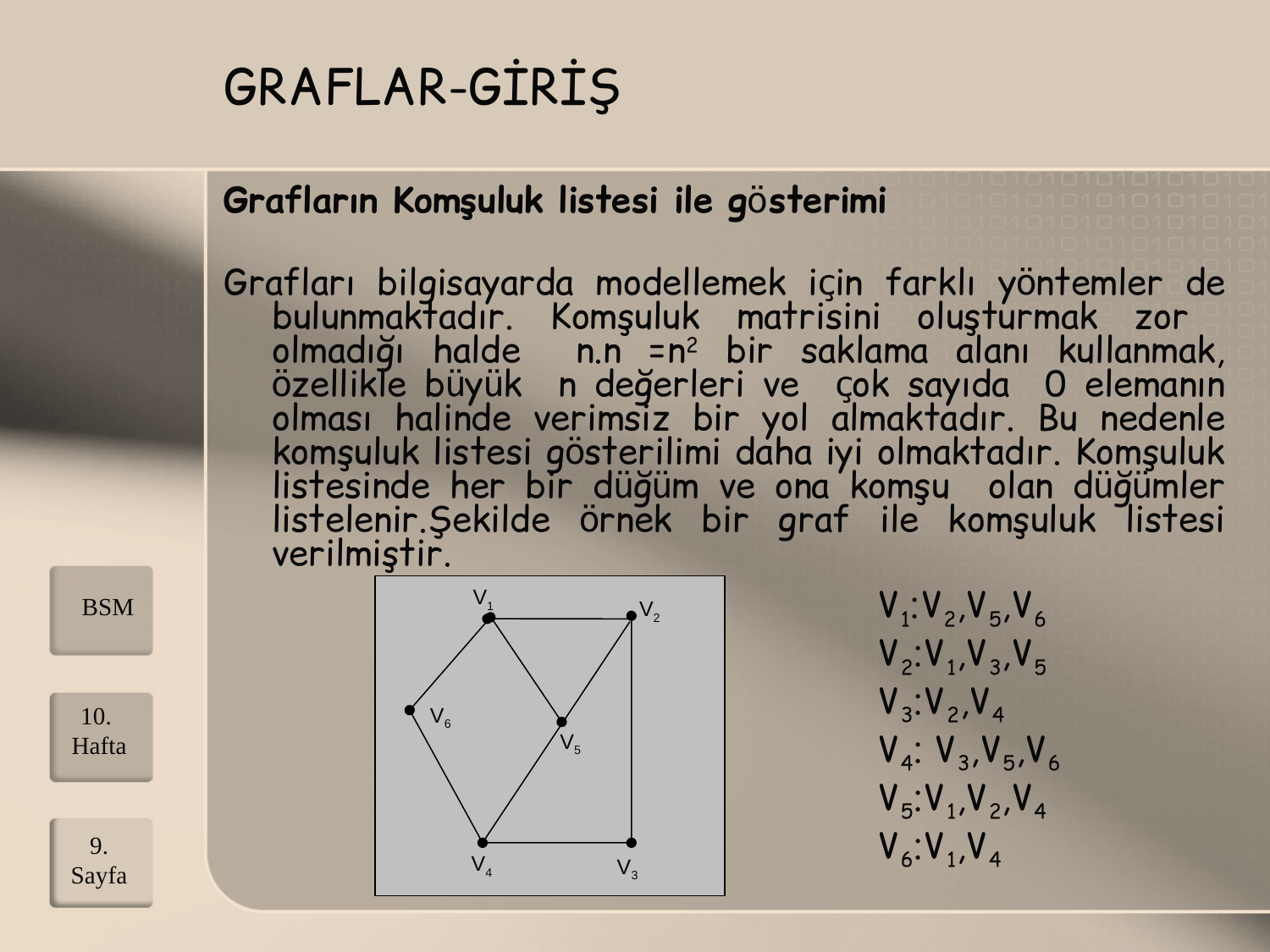

# GRAFLAR-GİRİŞ
Grafların Komşuluk listesi ile gösterimi

Grafları bilgisayarda modellemek için farklı yöntemler de bulunmaktadır. Komşuluk matrisini oluşturmak zor  olmadığı halde  n.n =n2 bir saklama alanı kullanmak, özellikle büyük  n değerleri ve  çok sayıda  0 elemanın olması halinde verimsiz bir yol almaktadır. Bu nedenle komşuluk listesi gösterilimi daha iyi olmaktadır. Komşuluk listesinde her bir düğüm ve ona komşu  olan düğümler listelenir.Şekilde örnek bir graf ile komşuluk listesi verilmiştir.

V1
V2

V6

V5

V4
V3
V1:V2,V5,V6
V2:V1,V3,V5
V3:V2,V4
V4: V3,V5,V6
V5:V1,V2,V4
V6:V1,V4

BSM
10.  Hafta
9. Sayfa